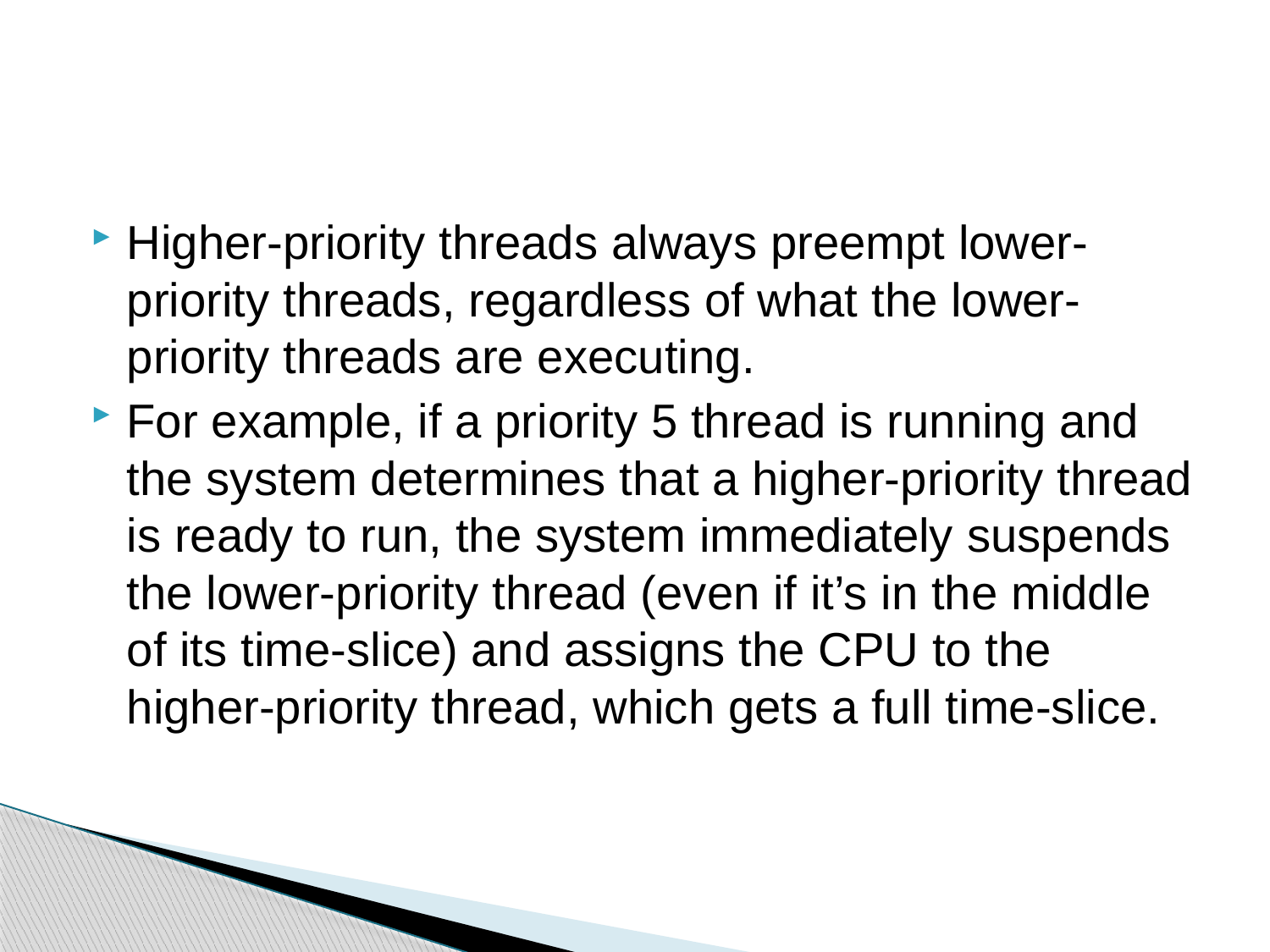

#
Higher-priority threads always preempt lower-priority threads, regardless of what the lower-priority threads are executing.
For example, if a priority 5 thread is running and the system determines that a higher-priority thread is ready to run, the system immediately suspends the lower-priority thread (even if it’s in the middle of its time-slice) and assigns the CPU to the higher-priority thread, which gets a full time-slice.